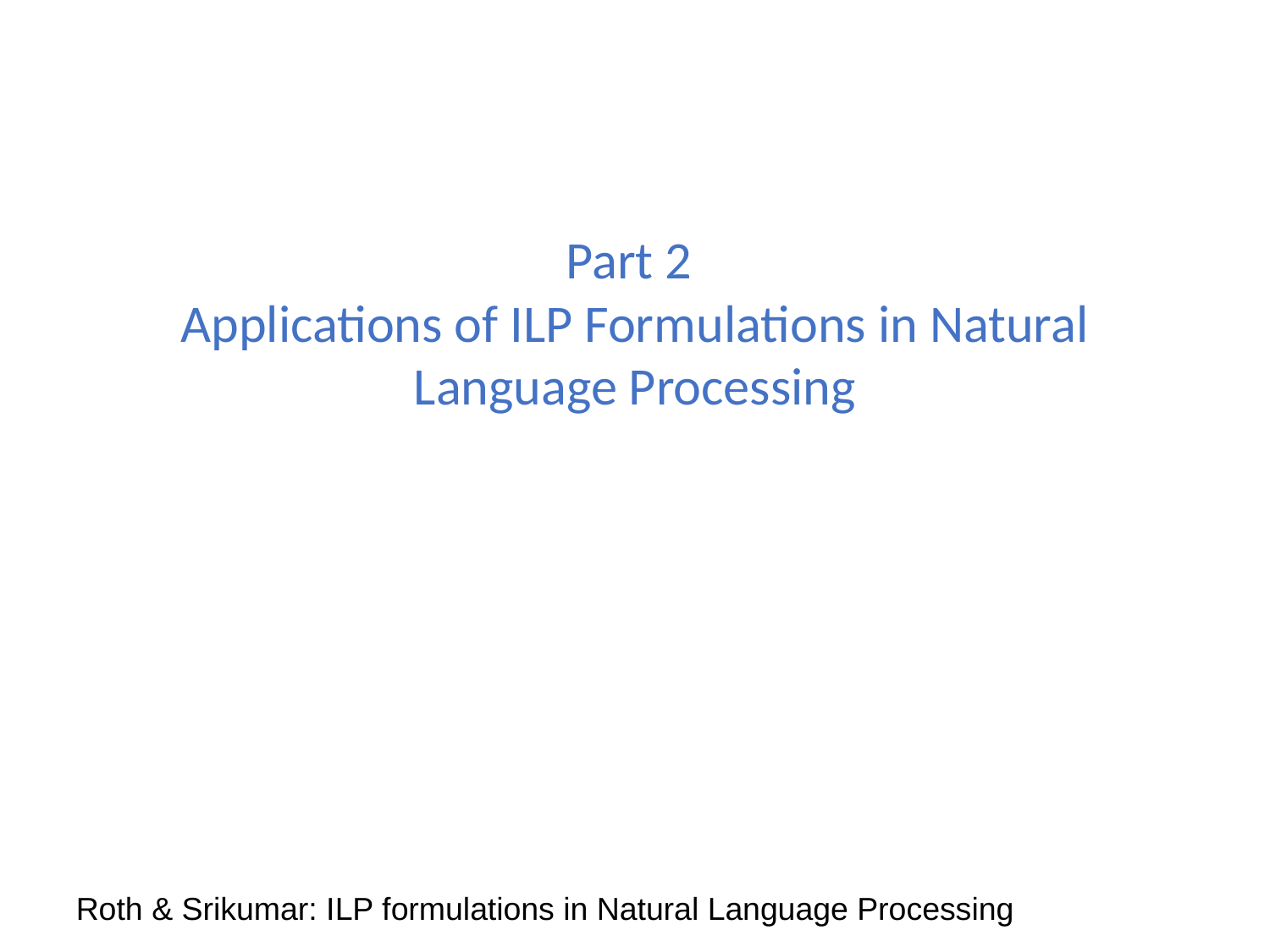

# Part 2 Applications of ILP Formulations in Natural Language Processing

Roth & Srikumar: ILP formulations in Natural Language Processing